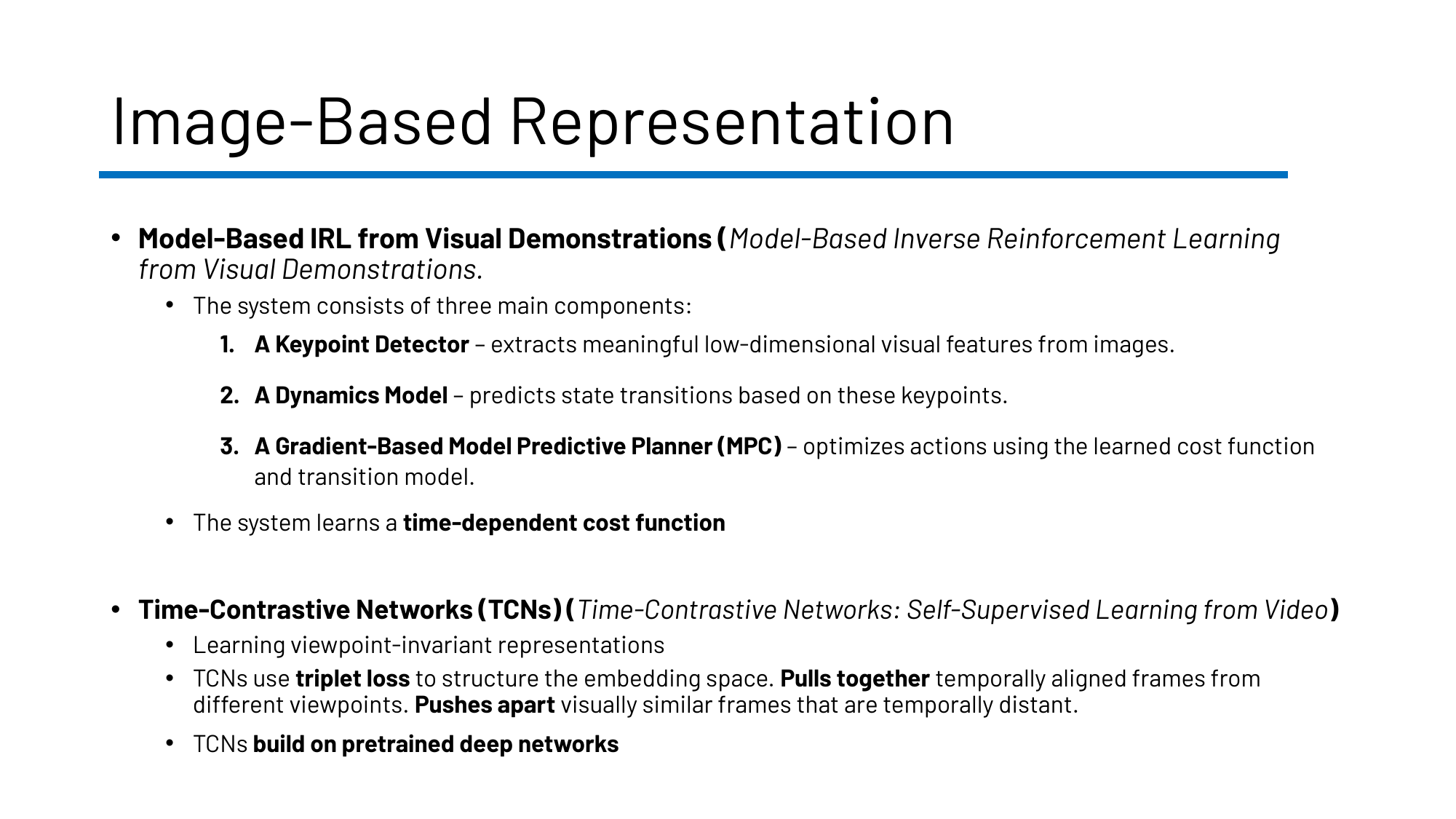

# Image-Based Representation

Model-Based IRL from Visual Demonstrations (Model-Based Inverse Reinforcement Learning from Visual Demonstrations.
The system consists of three main components:
A Keypoint Detector – extracts meaningful low-dimensional visual features from images.
A Dynamics Model – predicts state transitions based on these keypoints.
A Gradient-Based Model Predictive Planner (MPC) – optimizes actions using the learned cost function and transition model.
The system learns a time-dependent cost function

Time-Contrastive Networks (TCNs) (Time-Contrastive Networks: Self-Supervised Learning from Video)
Learning viewpoint-invariant representations
TCNs use triplet loss to structure the embedding space. Pulls together temporally aligned frames from different viewpoints. Pushes apart visually similar frames that are temporally distant.
TCNs build on pretrained deep networks